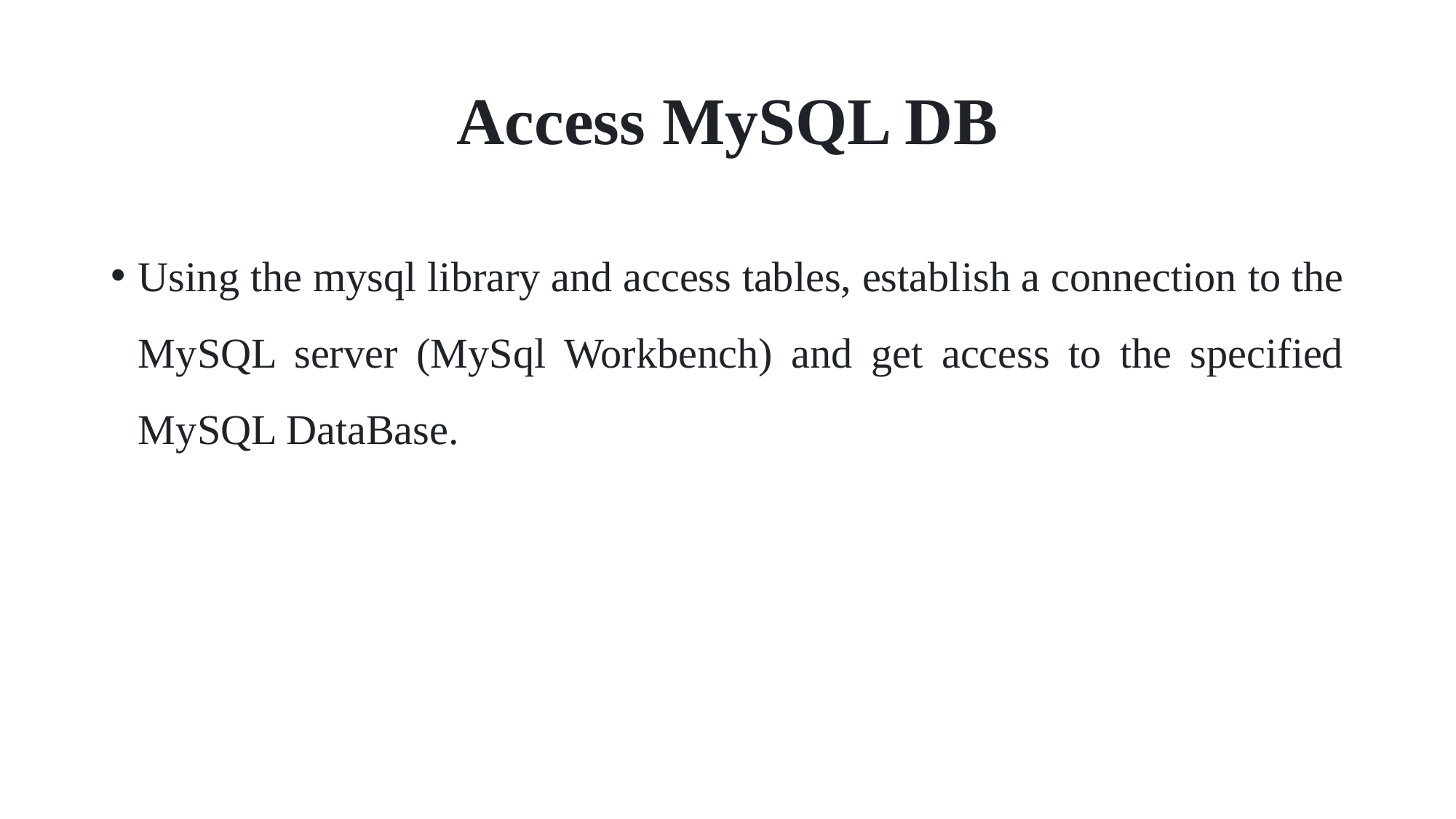

# Access MySQL DB
Using the mysql library and access tables, establish a connection to the MySQL server (MySql Workbench) and get access to the specified MySQL DataBase.